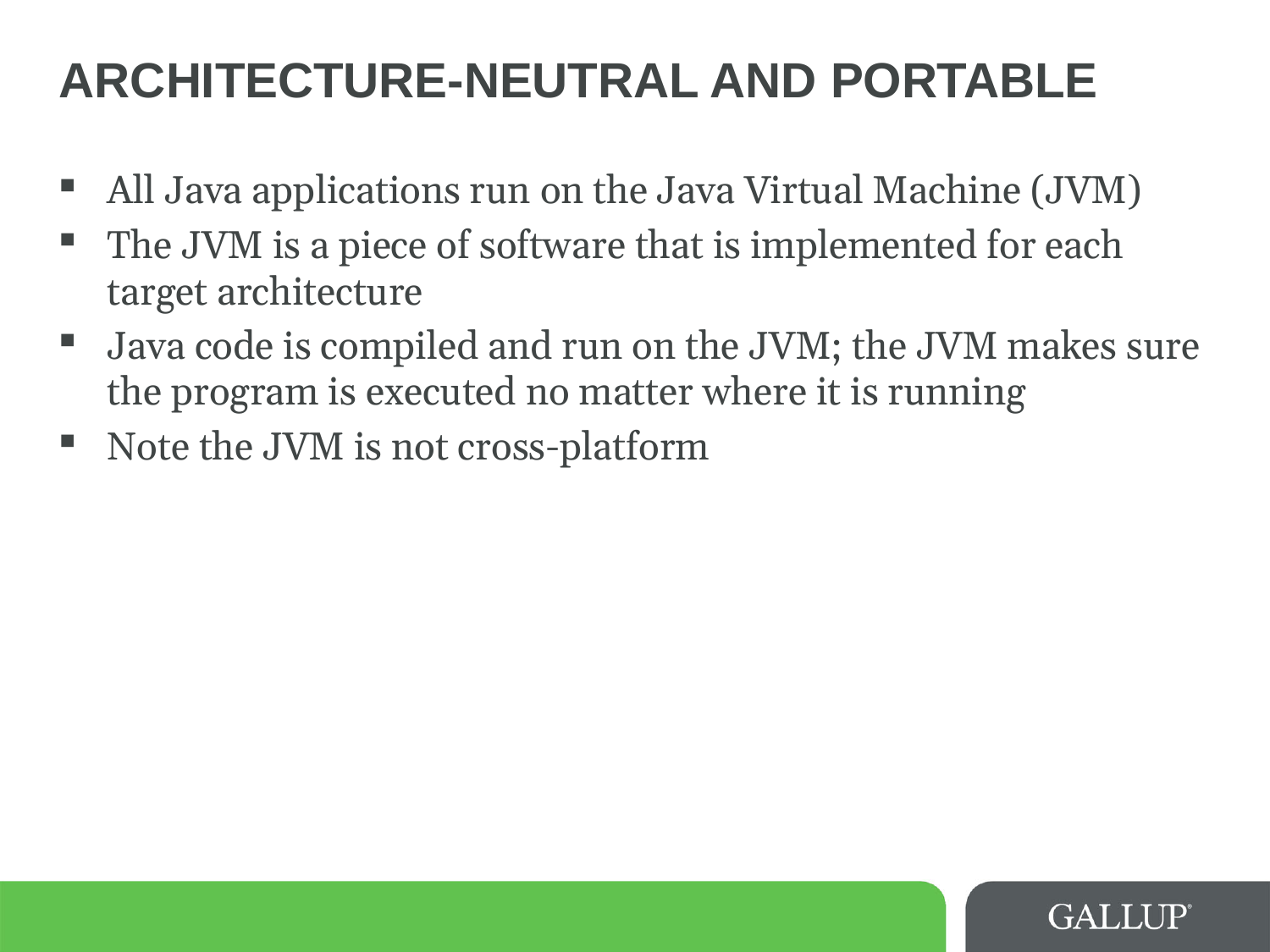

# architecture-neutral and portable
All Java applications run on the Java Virtual Machine (JVM)
The JVM is a piece of software that is implemented for each target architecture
Java code is compiled and run on the JVM; the JVM makes sure the program is executed no matter where it is running
Note the JVM is not cross-platform
9/22/2015